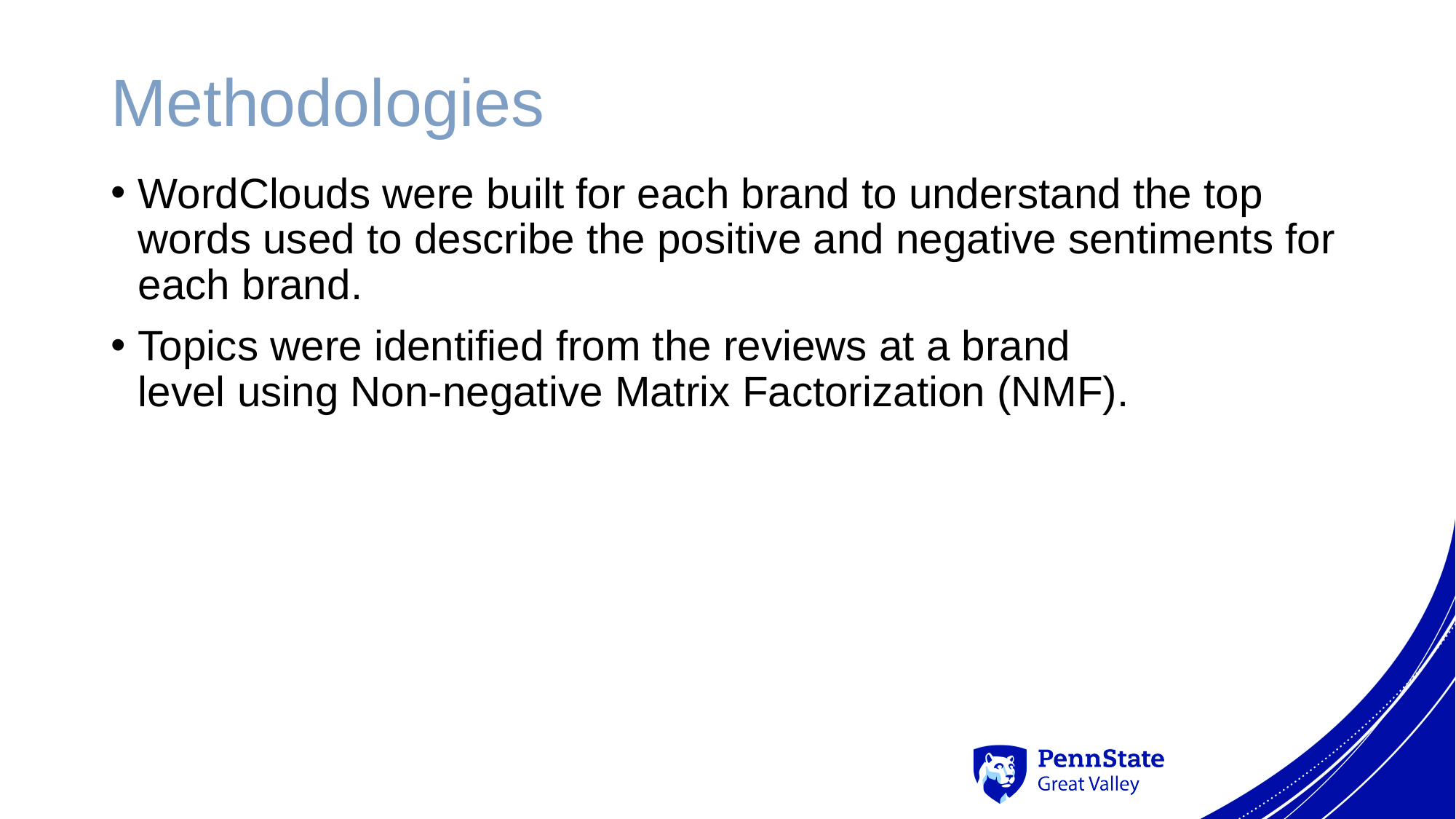

# Methodologies
WordClouds were built for each brand to understand the top words used to describe the positive and negative sentiments for each brand.
Topics were identified from the reviews at a brand level using Non-negative Matrix Factorization (NMF).